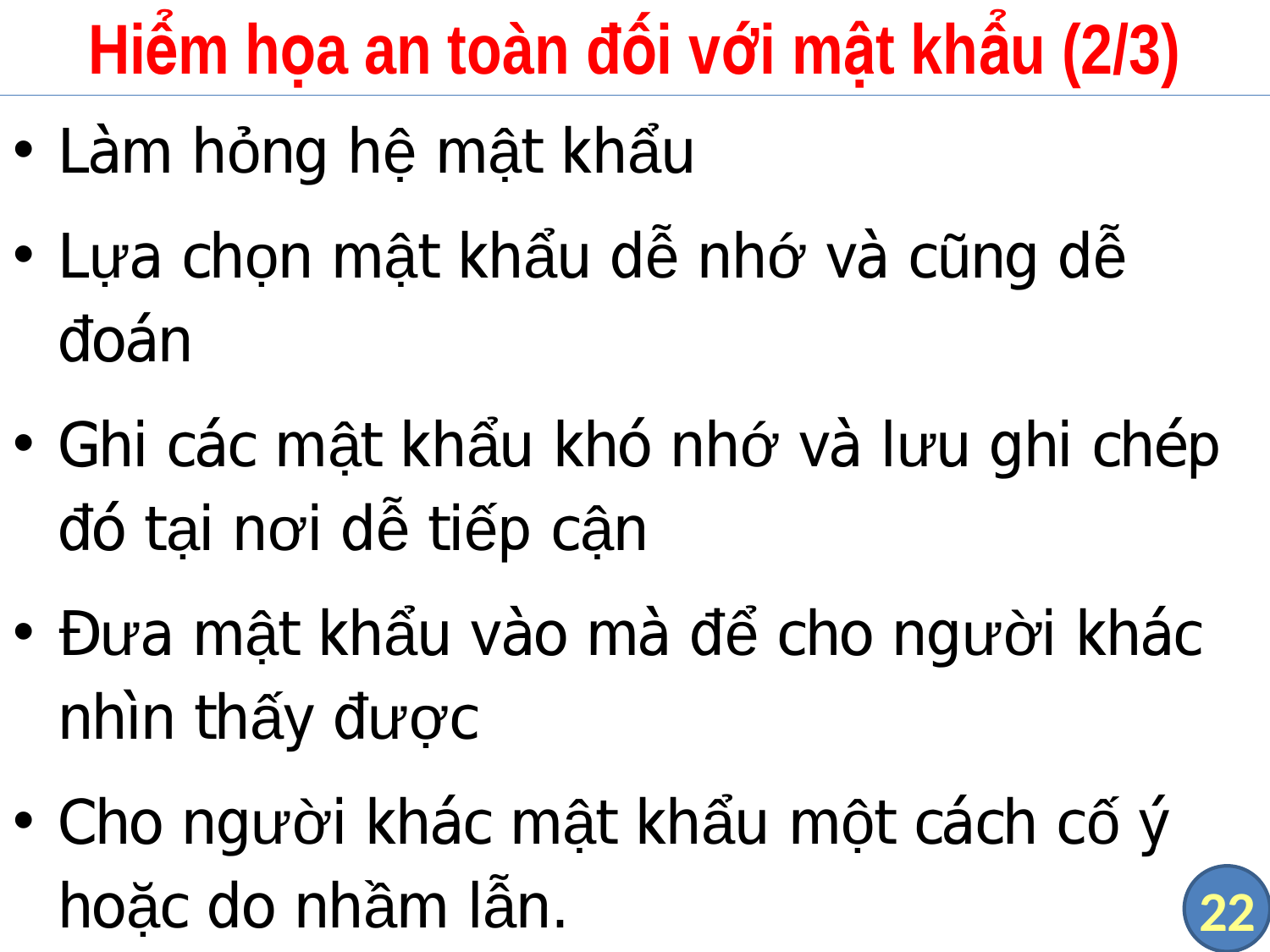

# Hiểm họa an toàn đối với mật khẩu (2/3)
Làm hỏng hệ mật khẩu
Lựa chọn mật khẩu dễ nhớ và cũng dễ đoán
Ghi các mật khẩu khó nhớ và lưu ghi chép đó tại nơi dễ tiếp cận
Đưa mật khẩu vào mà để cho người khác nhìn thấy được
Cho người khác mật khẩu một cách cố ý hoặc do nhầm lẫn.
22